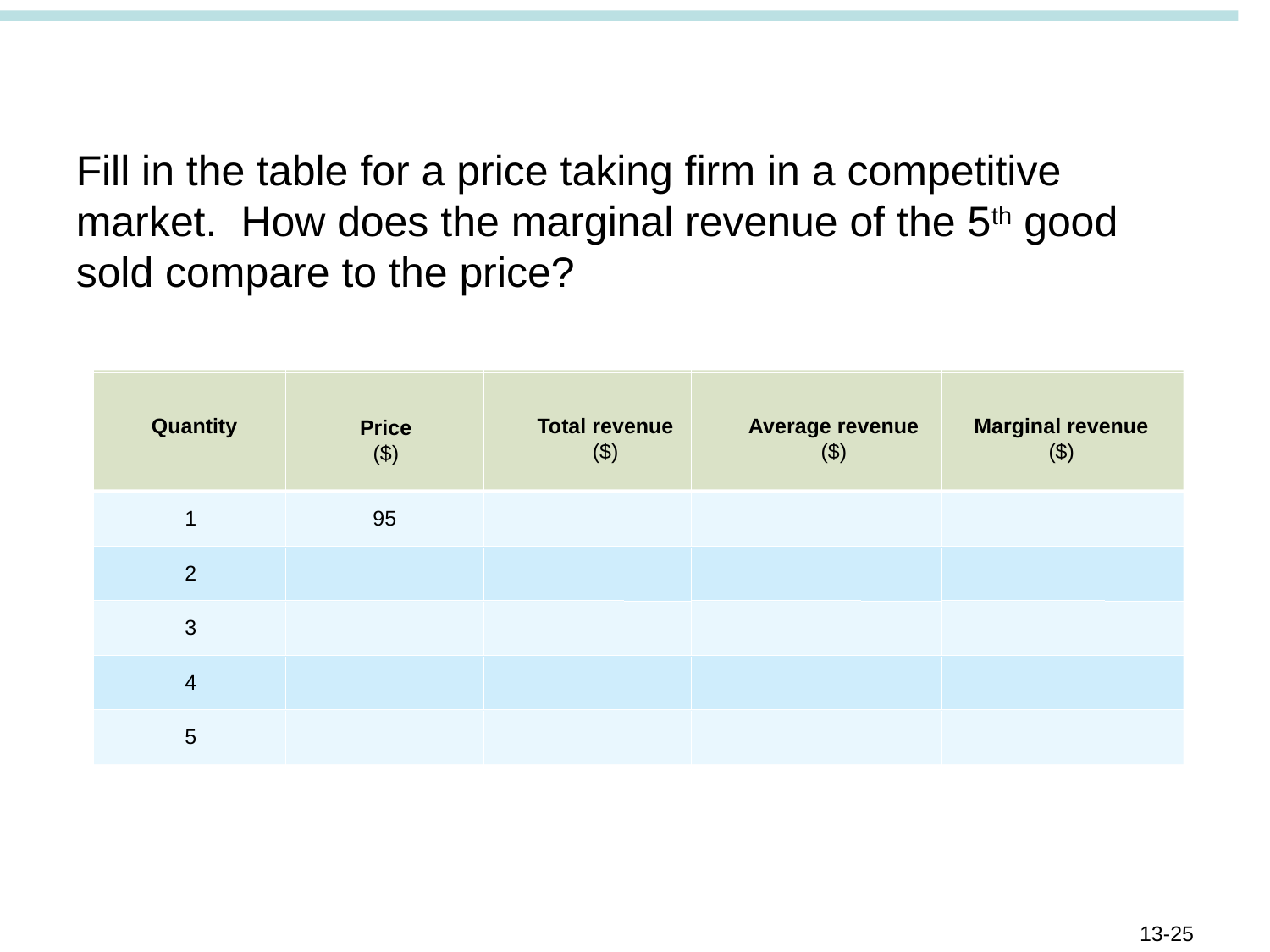

Fill in the table for a price taking firm in a competitive market.  How does the marginal revenue of the 5th good sold compare to the price?

Quantity
Total revenue
($)
Average revenue
($)
Marginal revenue
($)
Price
($)

1
95

2

3

4

5